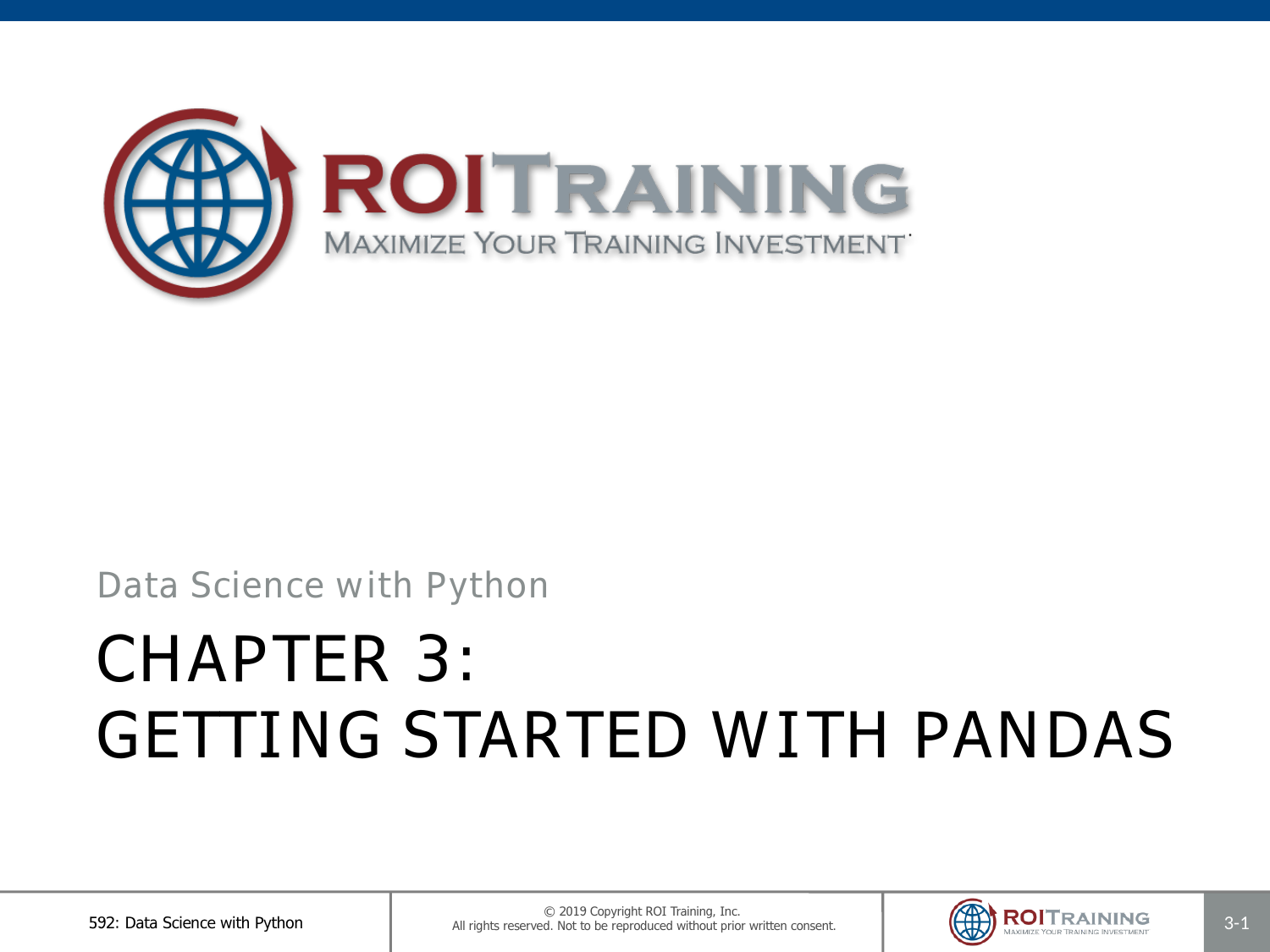

Data Science with Python
# Chapter 3: Getting Started with Pandas